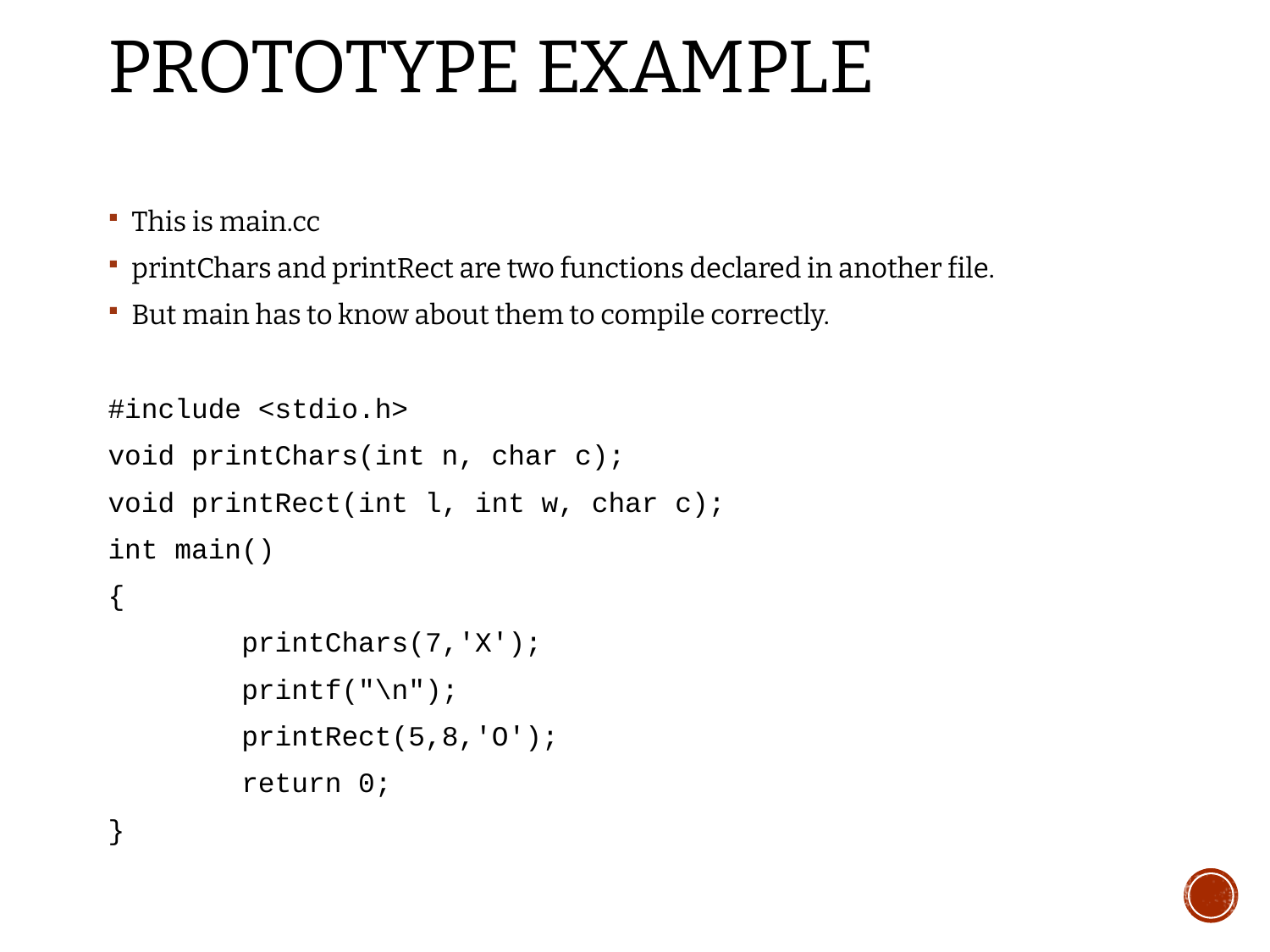

# Prototype Example
This is main.cc
printChars and printRect are two functions declared in another file.
But main has to know about them to compile correctly.

#include <stdio.h>
void printChars(int n, char c);
void printRect(int l, int w, char c);
int main()
{
        printChars(7,'X');
        printf("\n");
        printRect(5,8,'O');
        return 0;
}